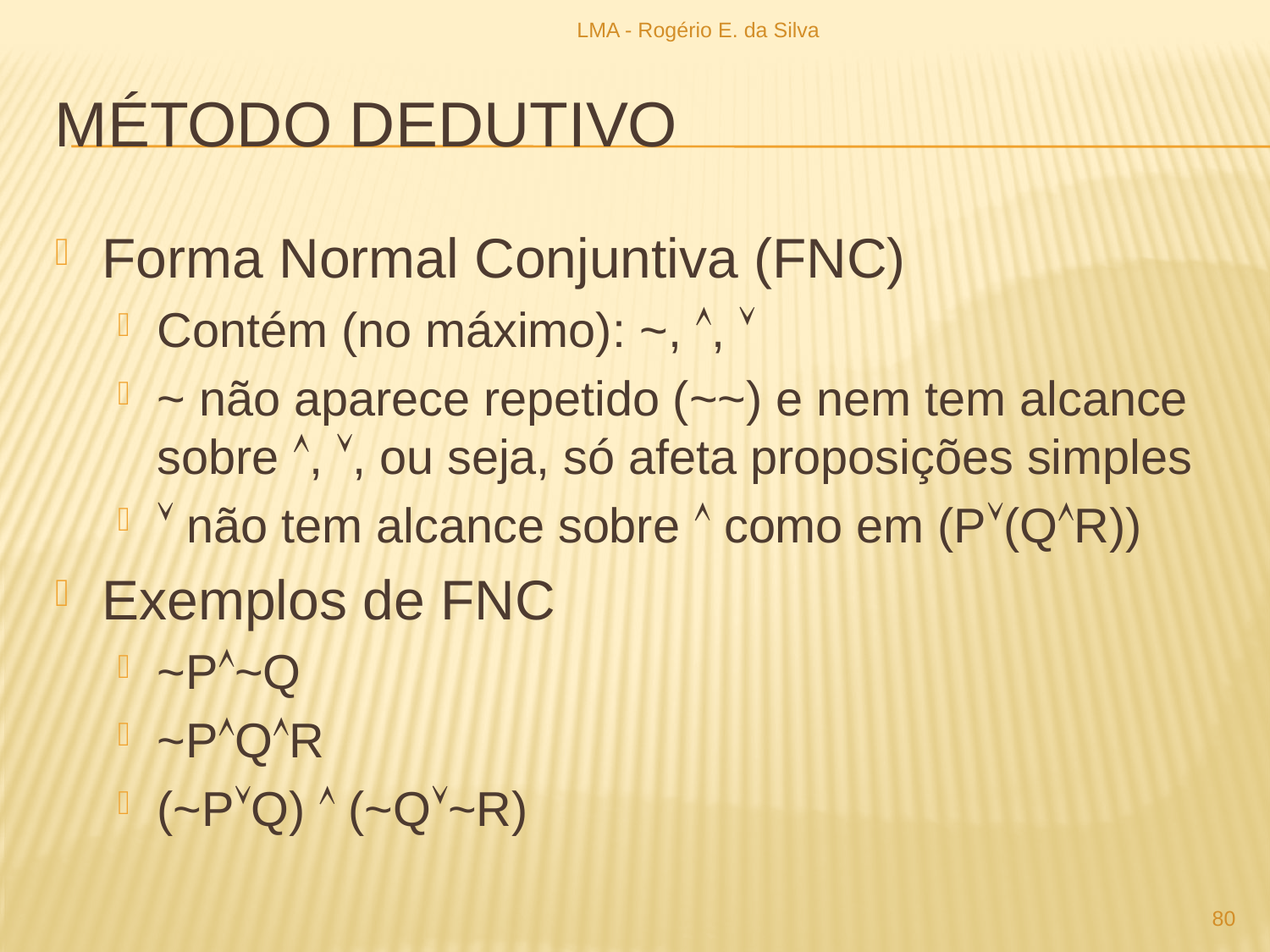

LMA - Rogério E. da Silva
# método dedutivo
Forma Normal Conjuntiva (FNC)
Contém (no máximo): ~, ∧, ∨
~ não aparece repetido (~~) e nem tem alcance sobre ∧, ∨, ou seja, só afeta proposições simples
∨ não tem alcance sobre ∧ como em (P∨(Q∧R))
Exemplos de FNC
~P∧~Q
~P∧Q∧R
(~P∨Q) ∧ (~Q∨~R)
80